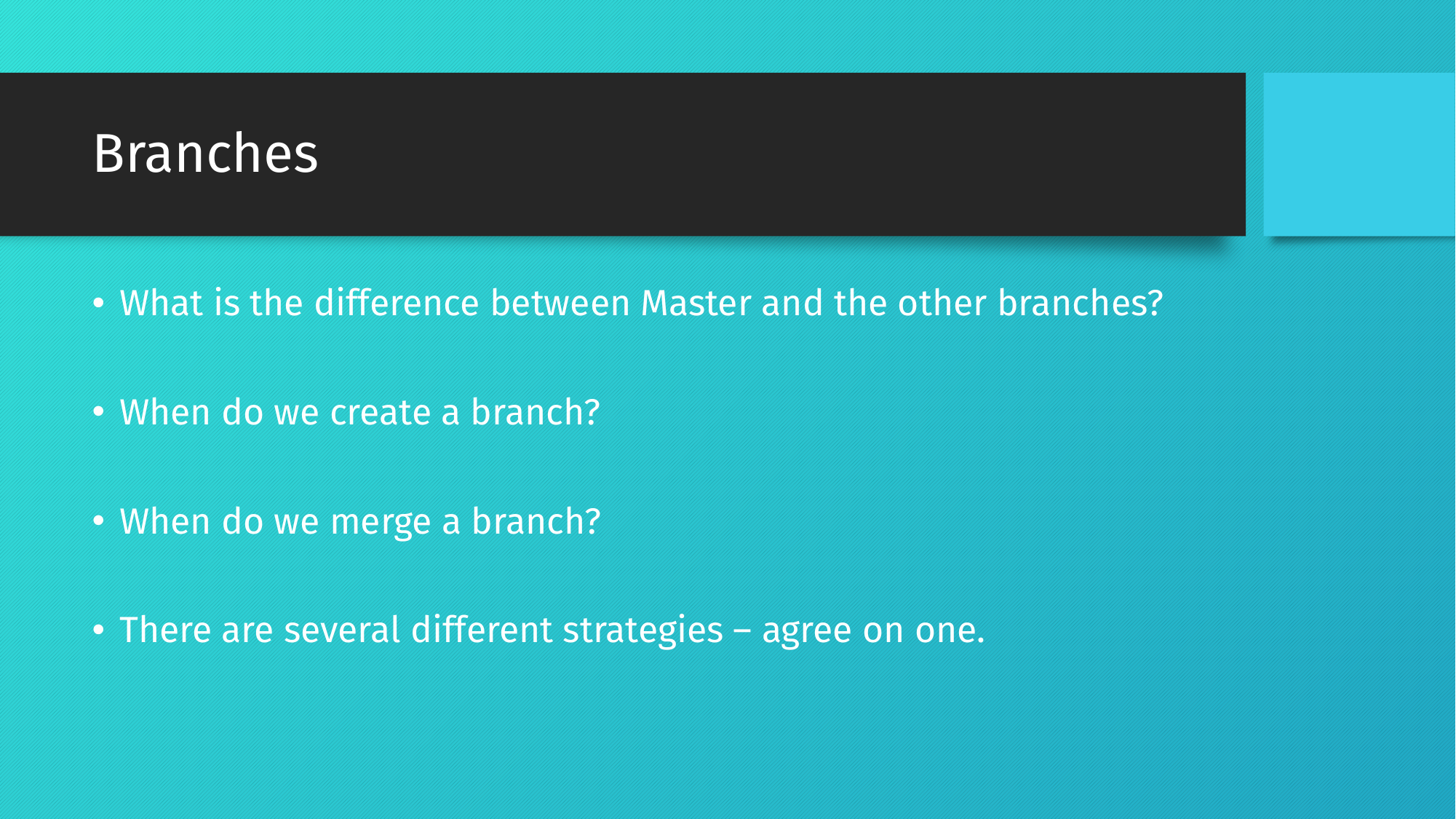

# Branches
What is the difference between Master and the other branches?

When do we create a branch?

When do we merge a branch?

There are several different strategies – agree on one.